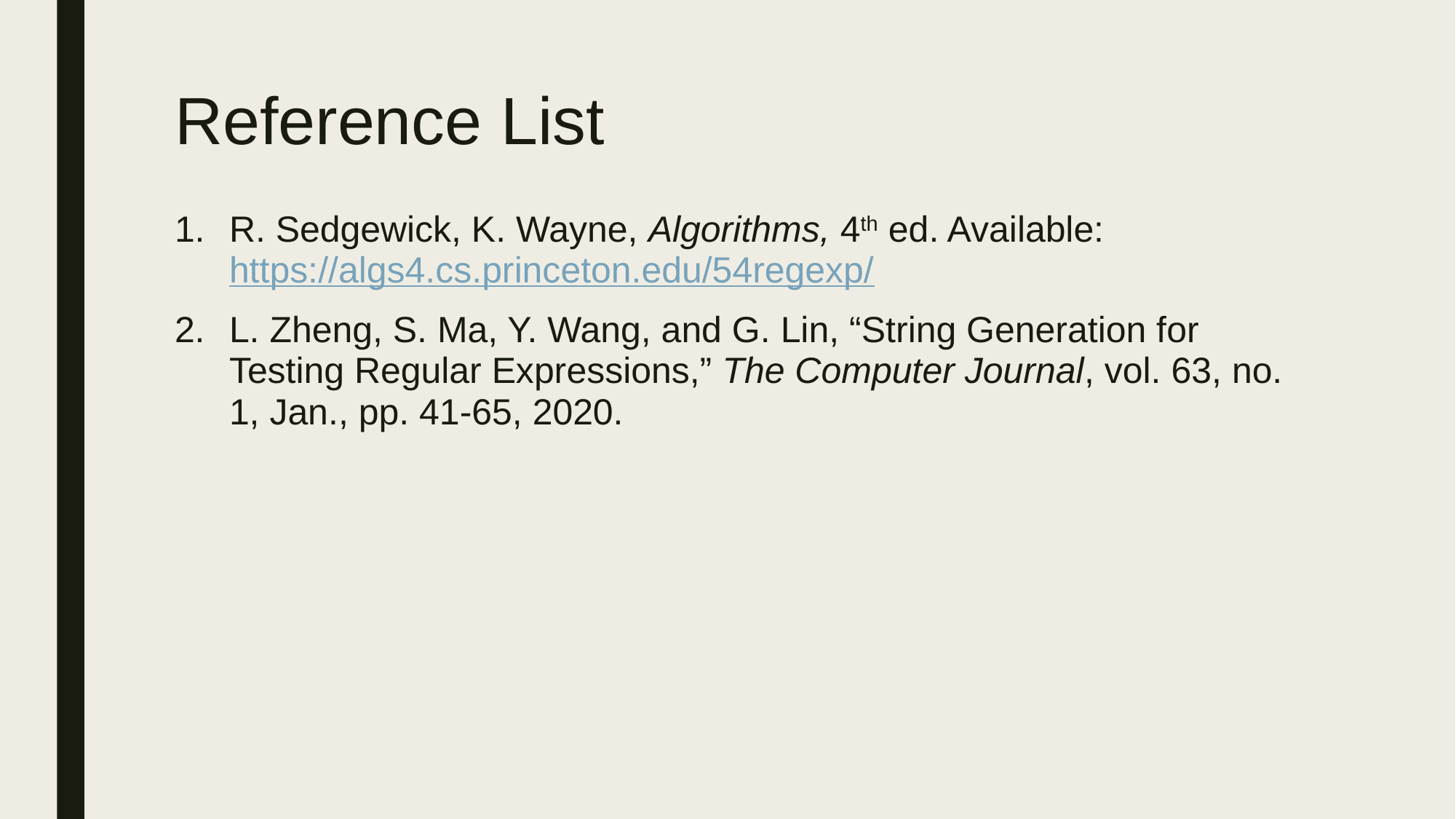

# Reference List
R. Sedgewick, K. Wayne, Algorithms, 4th ed. Available: https://algs4.cs.princeton.edu/54regexp/
L. Zheng, S. Ma, Y. Wang, and G. Lin, “String Generation for Testing Regular Expressions,” The Computer Journal, vol. 63, no. 1, Jan., pp. 41-65, 2020.